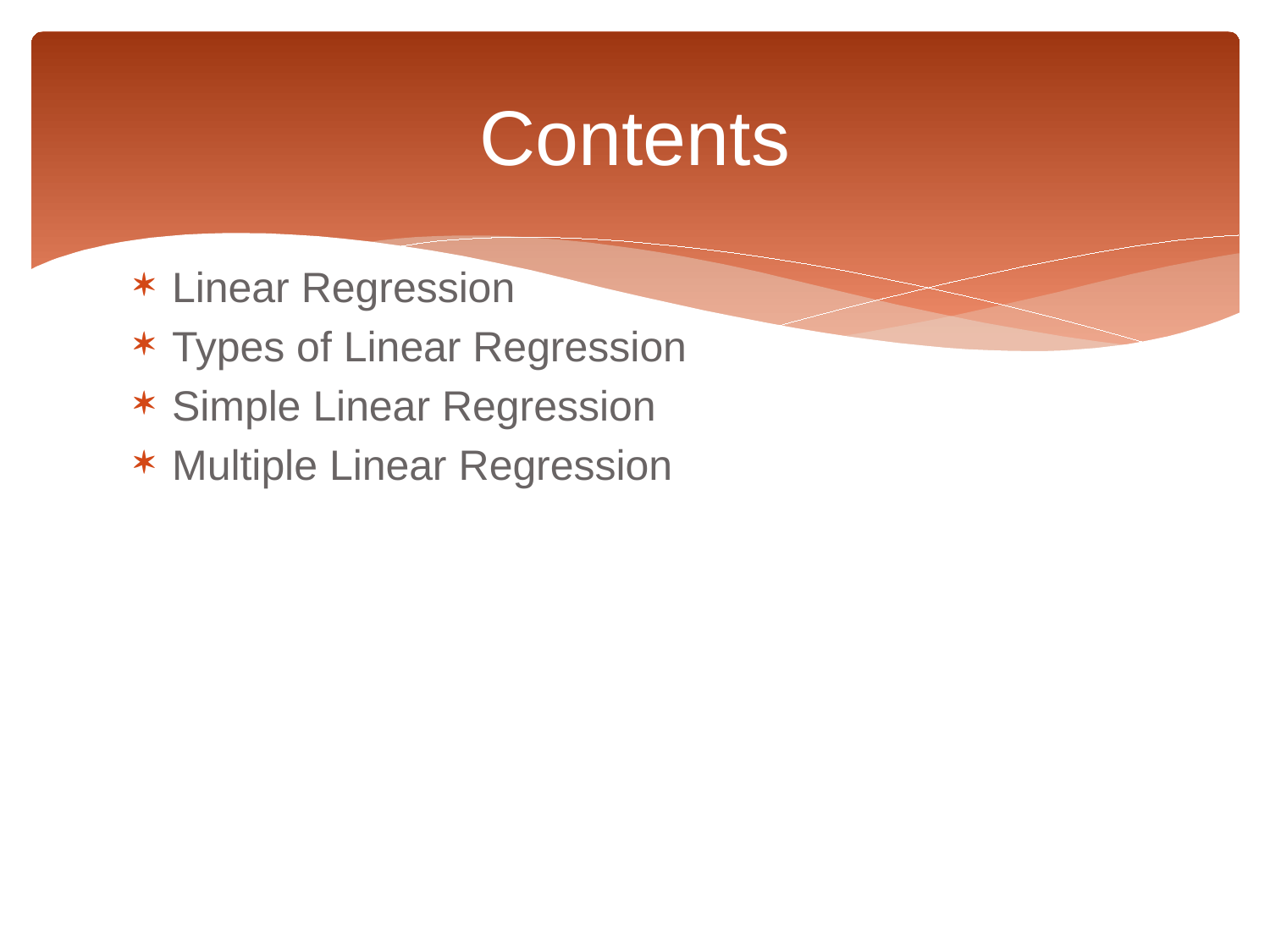

# Contents
Linear Regression
Types of Linear Regression
Simple Linear Regression
Multiple Linear Regression